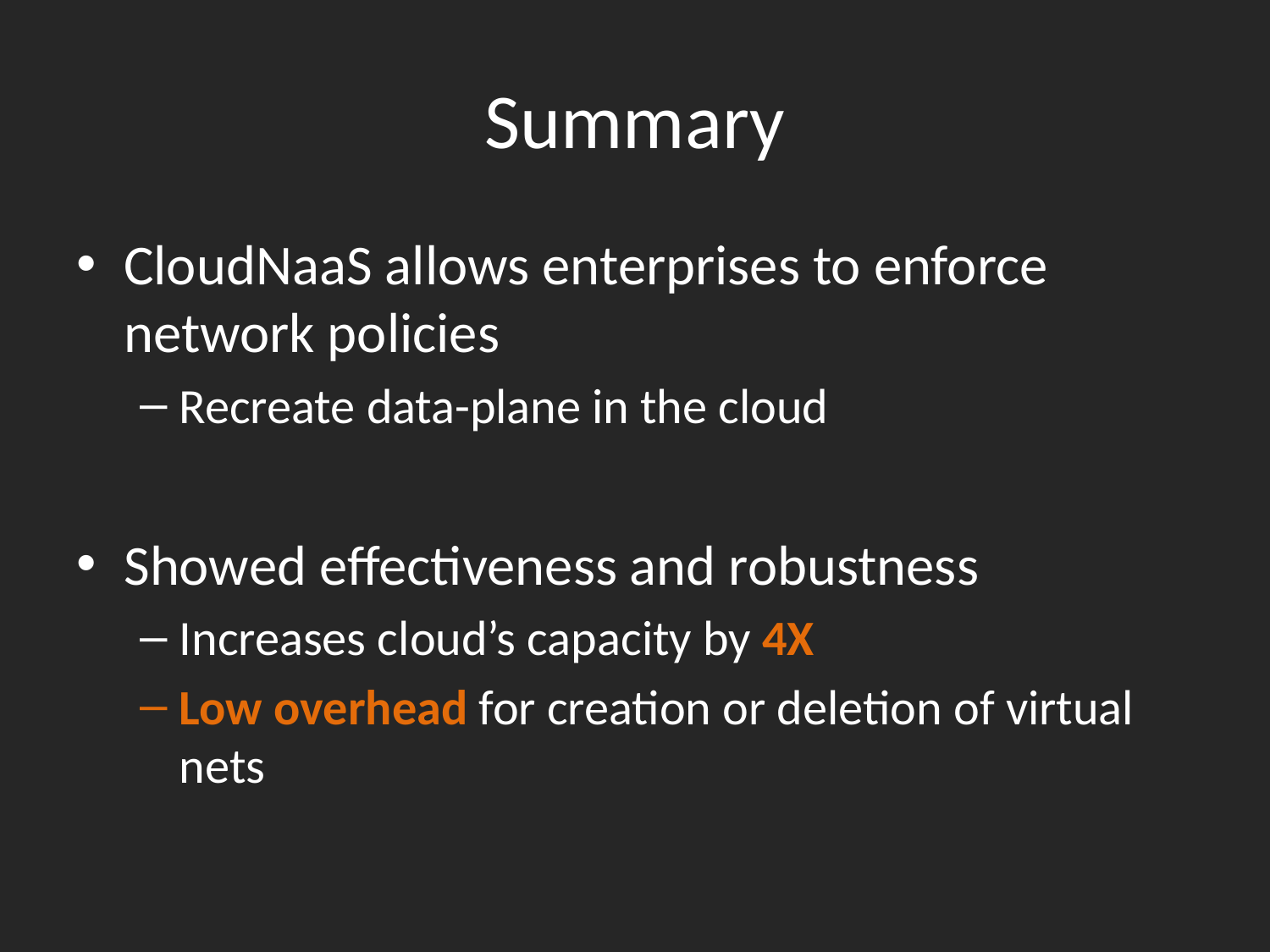

# Summary
CloudNaaS allows enterprises to enforce network policies
Recreate data-plane in the cloud

Showed effectiveness and robustness
Increases cloud’s capacity by 4X
Low overhead for creation or deletion of virtual nets